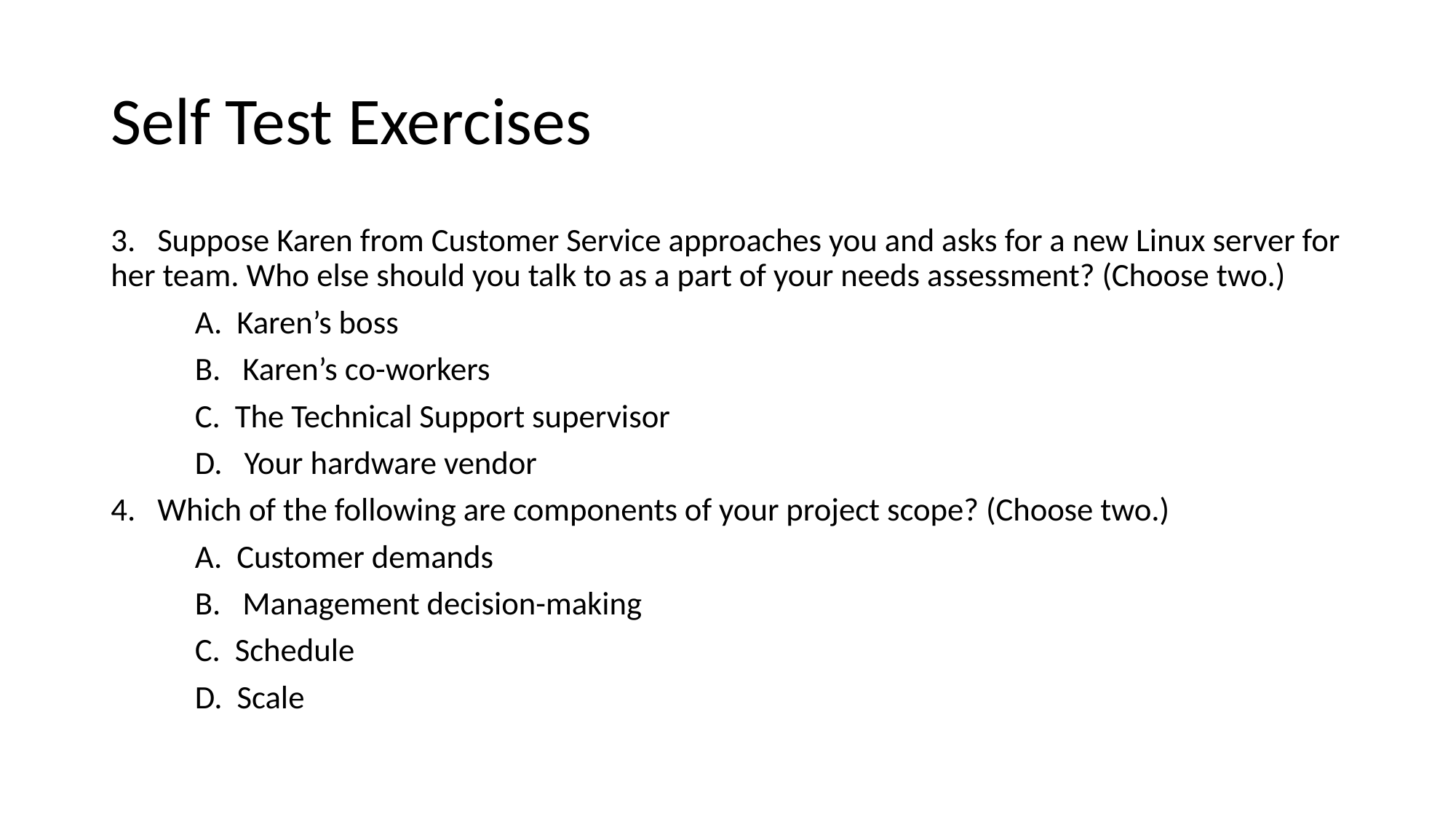

# Self Test Exercises
3.   Suppose Karen from Customer Service approaches you and asks for a new Linux server for her team. Who else should you talk to as a part of your needs assessment? (Choose two.)
	A.  Karen’s boss
	B.   Karen’s co-workers
	C.  The Technical Support supervisor
	D.   Your hardware vendor
4.   Which of the following are components of your project scope? (Choose two.)
	A.  Customer demands
	B.   Management decision-making
	C.  Schedule
	D.  Scale